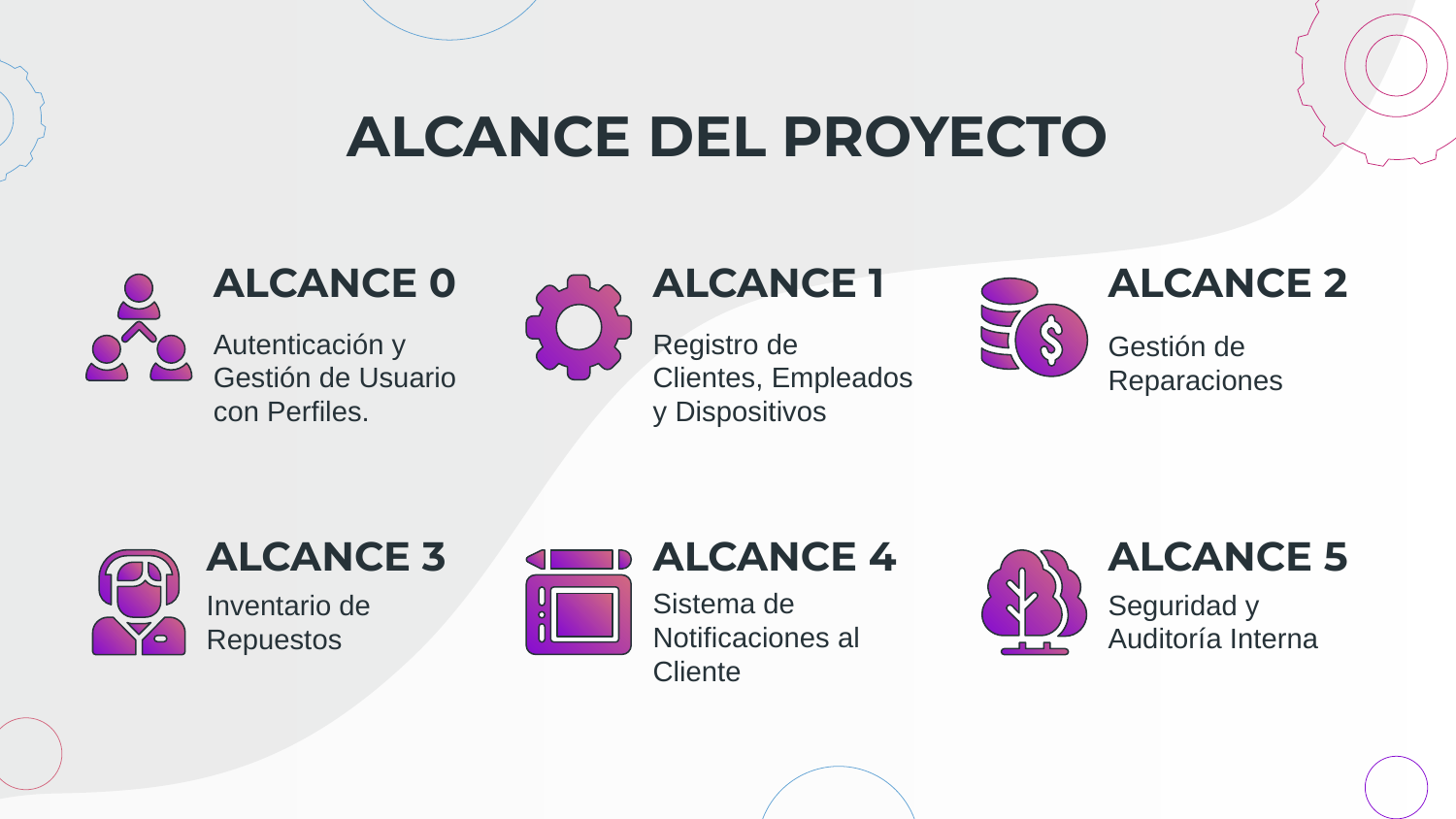

ALCANCE DEL PROYECTO
# ALCANCE 0
ALCANCE 2
ALCANCE 1

Autenticación y Gestión de Usuario con Perfiles.
Gestión de Reparaciones
Registro de Clientes, Empleados y Dispositivos
ALCANCE 3
ALCANCE 5
ALCANCE 4

Seguridad y Auditoría Interna
Sistema de Notificaciones al Cliente
Inventario de Repuestos